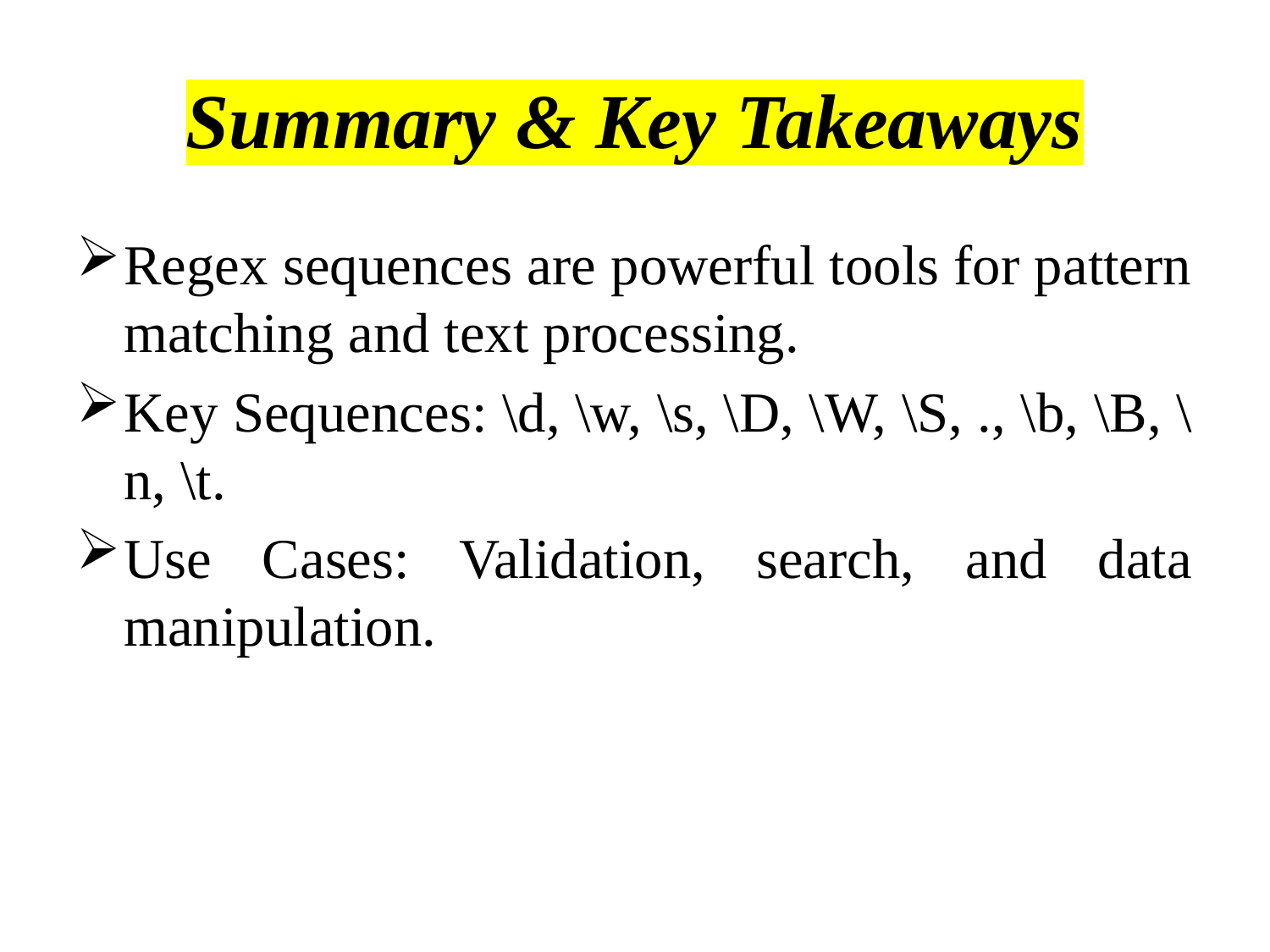

# Summary & Key Takeaways
Regex sequences are powerful tools for pattern matching and text processing.
Key Sequences: \d, \w, \s, \D, \W, \S, ., \b, \B, \n, \t.
Use Cases: Validation, search, and data manipulation.